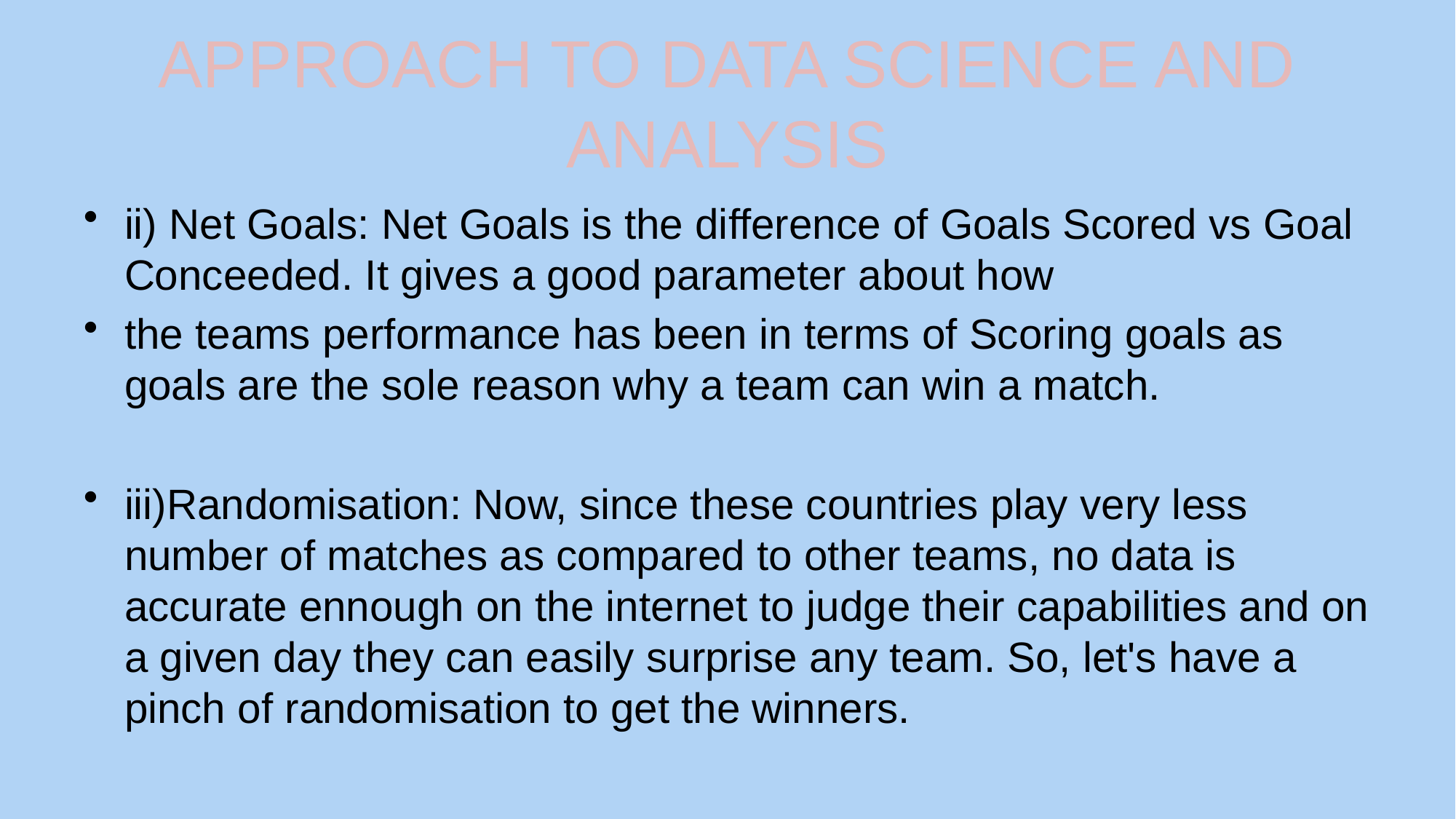

# APPROACH TO DATA SCIENCE AND ANALYSIS
ii) Net Goals: Net Goals is the difference of Goals Scored vs Goal Conceeded. It gives a good parameter about how
the teams performance has been in terms of Scoring goals as goals are the sole reason why a team can win a match.

iii)Randomisation: Now, since these countries play very less number of matches as compared to other teams, no data is accurate ennough on the internet to judge their capabilities and on a given day they can easily surprise any team. So, let's have a pinch of randomisation to get the winners.